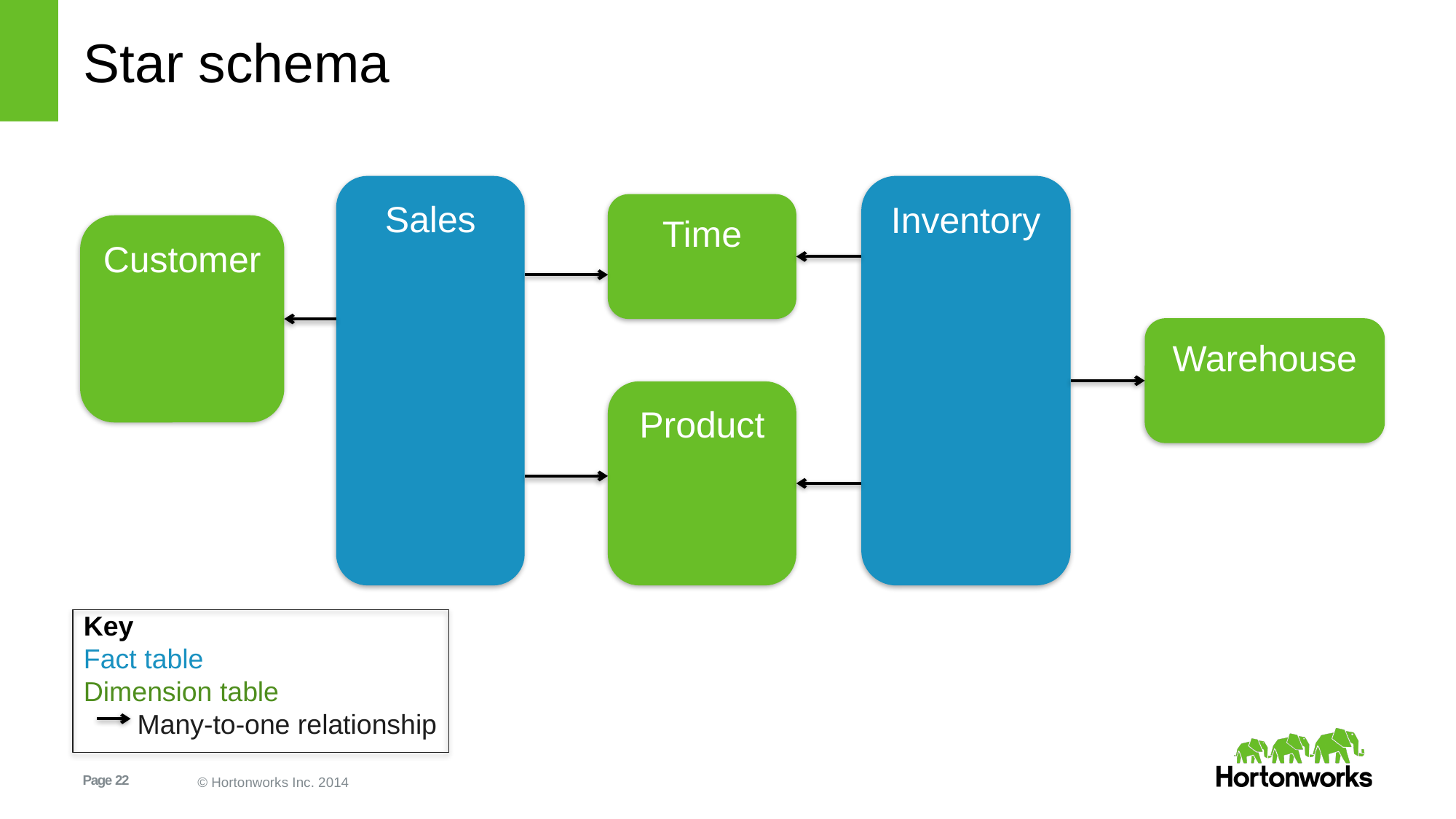

# Star schema

Sales
Inventory
Time
Customer
Warehouse
Product
Key
Fact table
Dimension table
       Many-to-one relationship